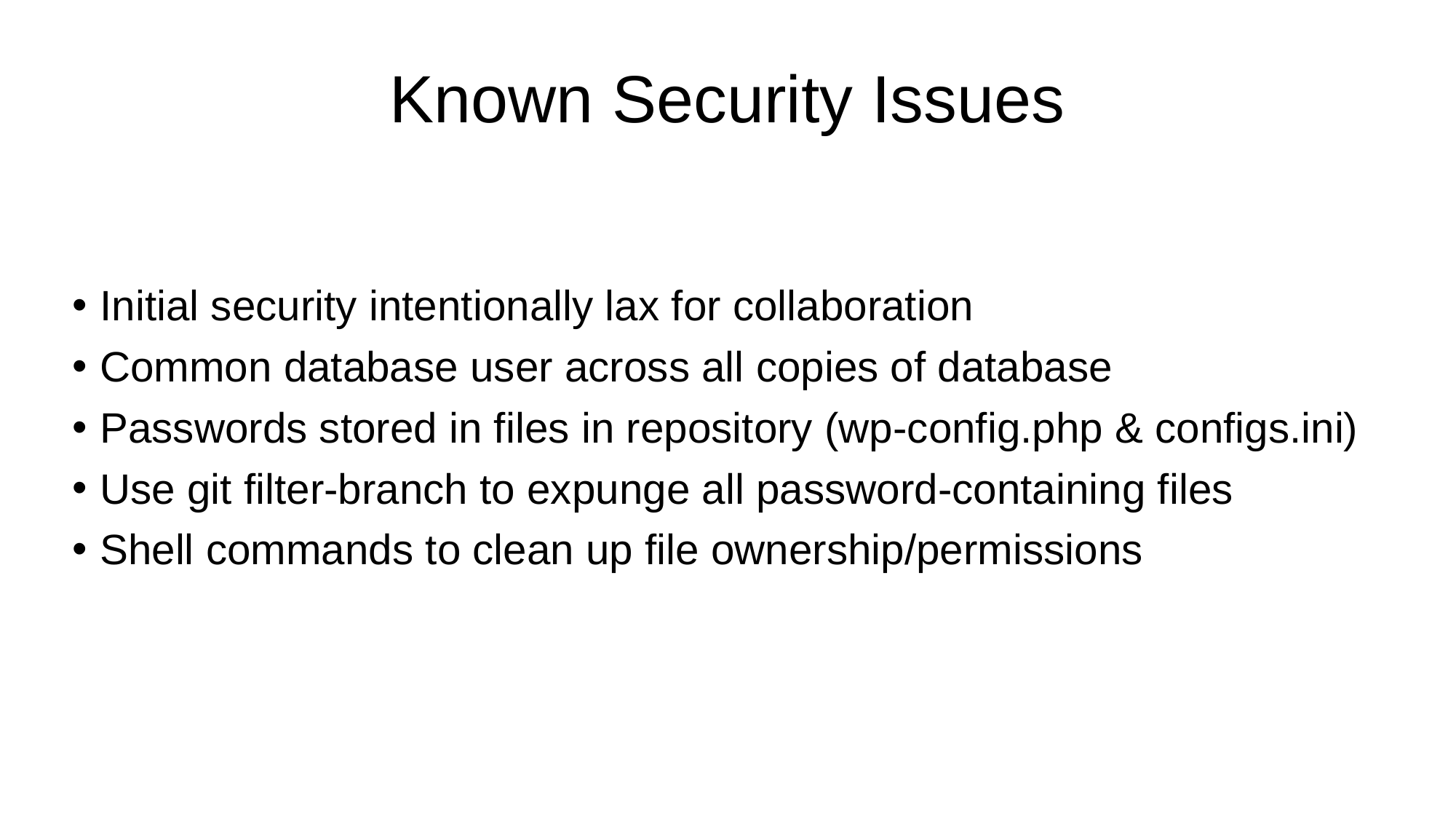

# Known Security Issues
Initial security intentionally lax for collaboration
Common database user across all copies of database
Passwords stored in files in repository (wp-config.php & configs.ini)
Use git filter-branch to expunge all password-containing files
Shell commands to clean up file ownership/permissions